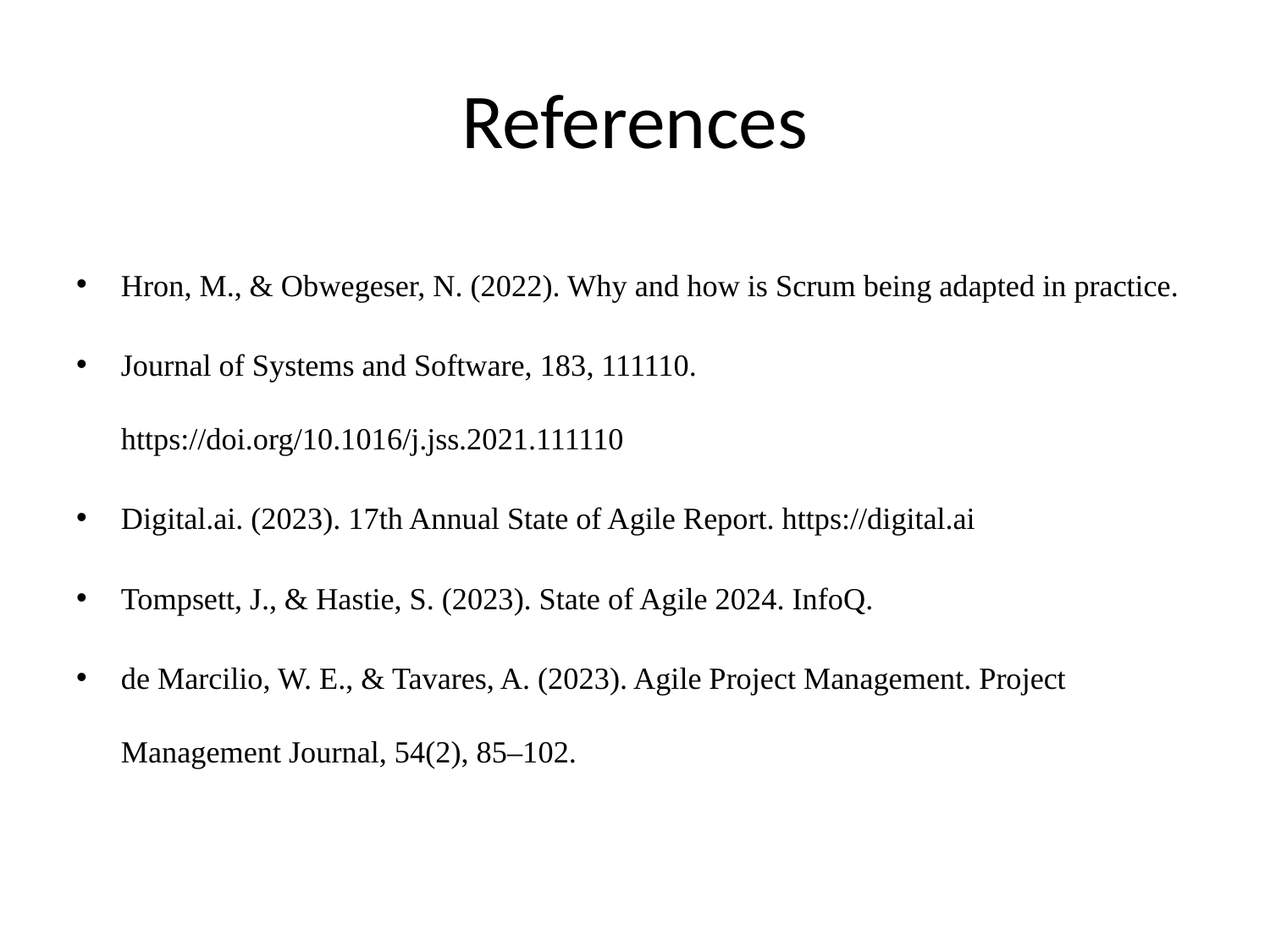

# References
Hron, M., & Obwegeser, N. (2022). Why and how is Scrum being adapted in practice.
Journal of Systems and Software, 183, 111110. https://doi.org/10.1016/j.jss.2021.111110
Digital.ai. (2023). 17th Annual State of Agile Report. https://digital.ai
Tompsett, J., & Hastie, S. (2023). State of Agile 2024. InfoQ.
de Marcilio, W. E., & Tavares, A. (2023). Agile Project Management. Project Management Journal, 54(2), 85–102.